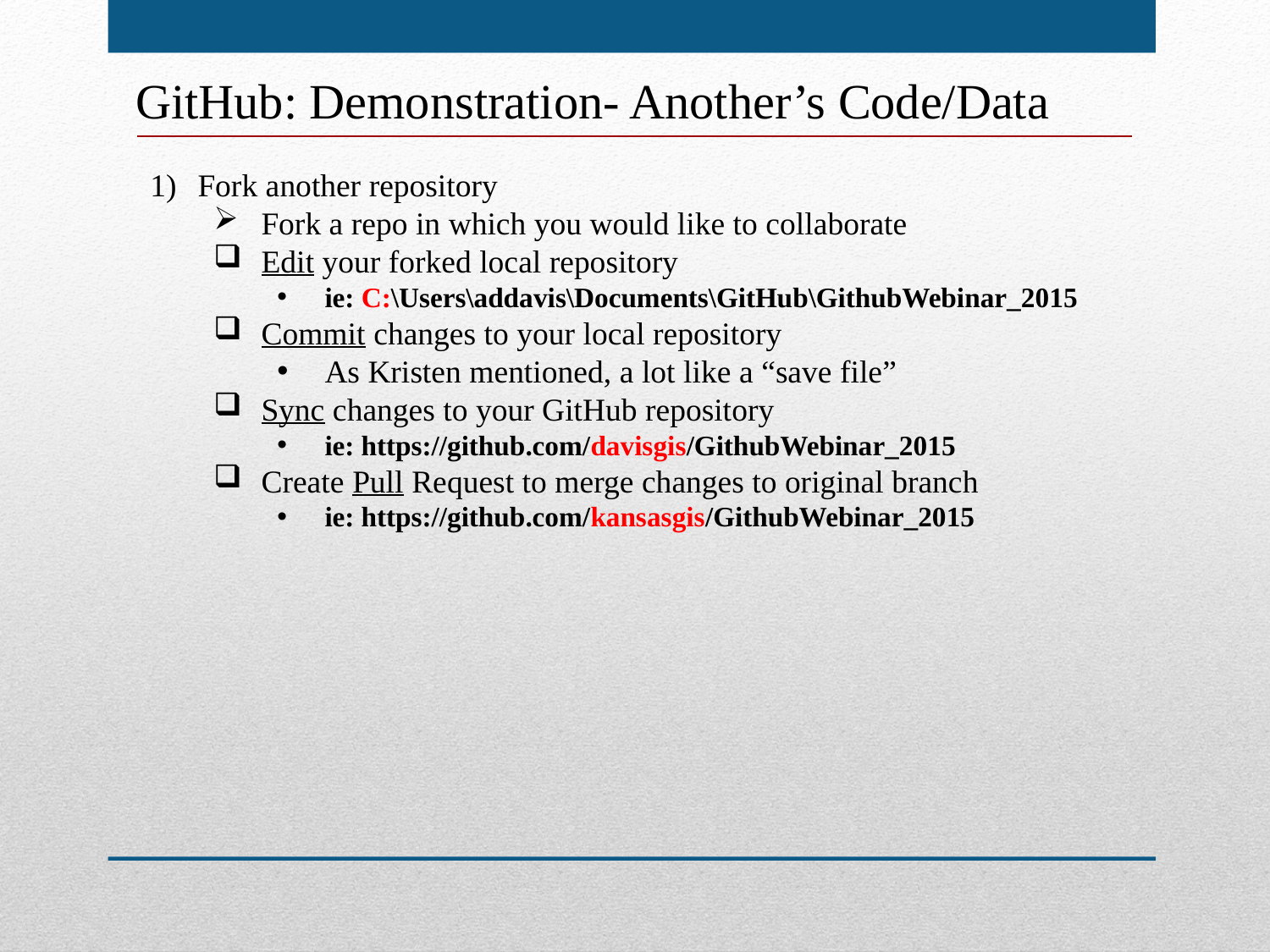

GitHub: Demonstration- Another’s Code/Data
Fork another repository
Fork a repo in which you would like to collaborate
Edit your forked local repository
ie: C:\Users\addavis\Documents\GitHub\GithubWebinar_2015
Commit changes to your local repository
As Kristen mentioned, a lot like a “save file”
Sync changes to your GitHub repository
ie: https://github.com/davisgis/GithubWebinar_2015
Create Pull Request to merge changes to original branch
ie: https://github.com/kansasgis/GithubWebinar_2015